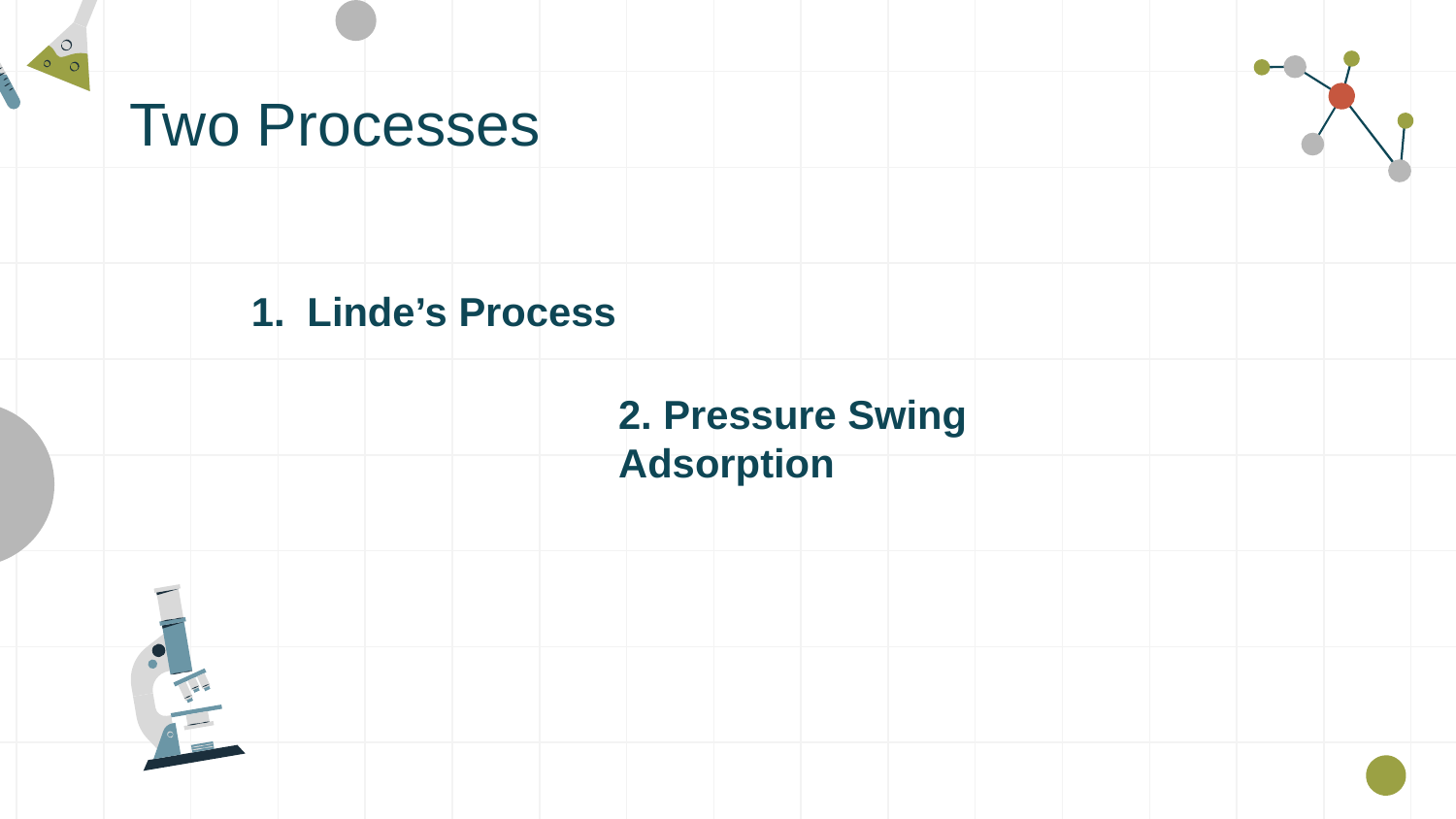

# Two Processes
1.  Linde’s Process
2. Pressure Swing Adsorption